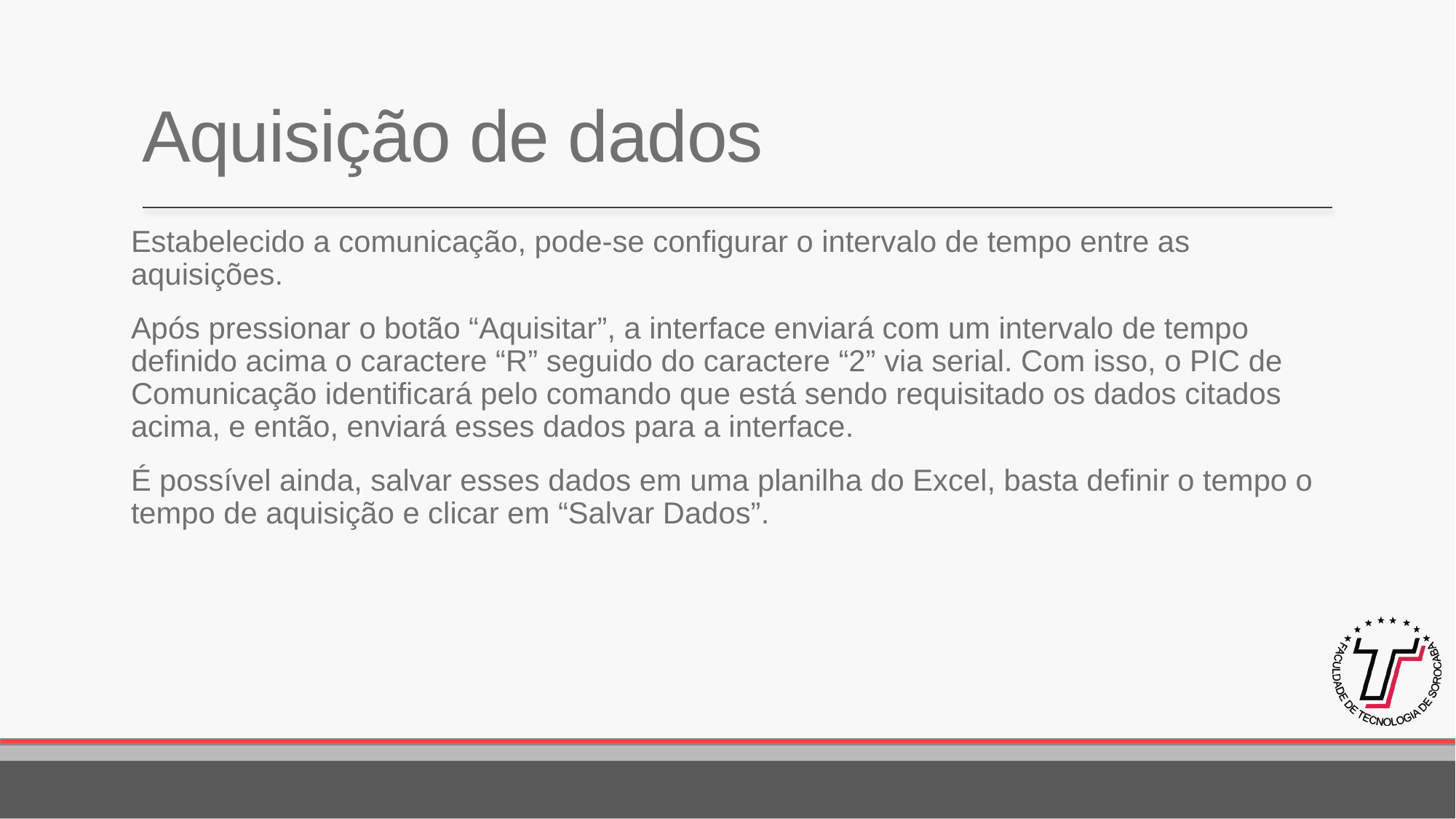

# Aquisição de dados
Estabelecido a comunicação, pode-se configurar o intervalo de tempo entre as aquisições.
Após pressionar o botão “Aquisitar”, a interface enviará com um intervalo de tempo definido acima o caractere “R” seguido do caractere “2” via serial. Com isso, o PIC de Comunicação identificará pelo comando que está sendo requisitado os dados citados acima, e então, enviará esses dados para a interface.
É possível ainda, salvar esses dados em uma planilha do Excel, basta definir o tempo o tempo de aquisição e clicar em “Salvar Dados”.